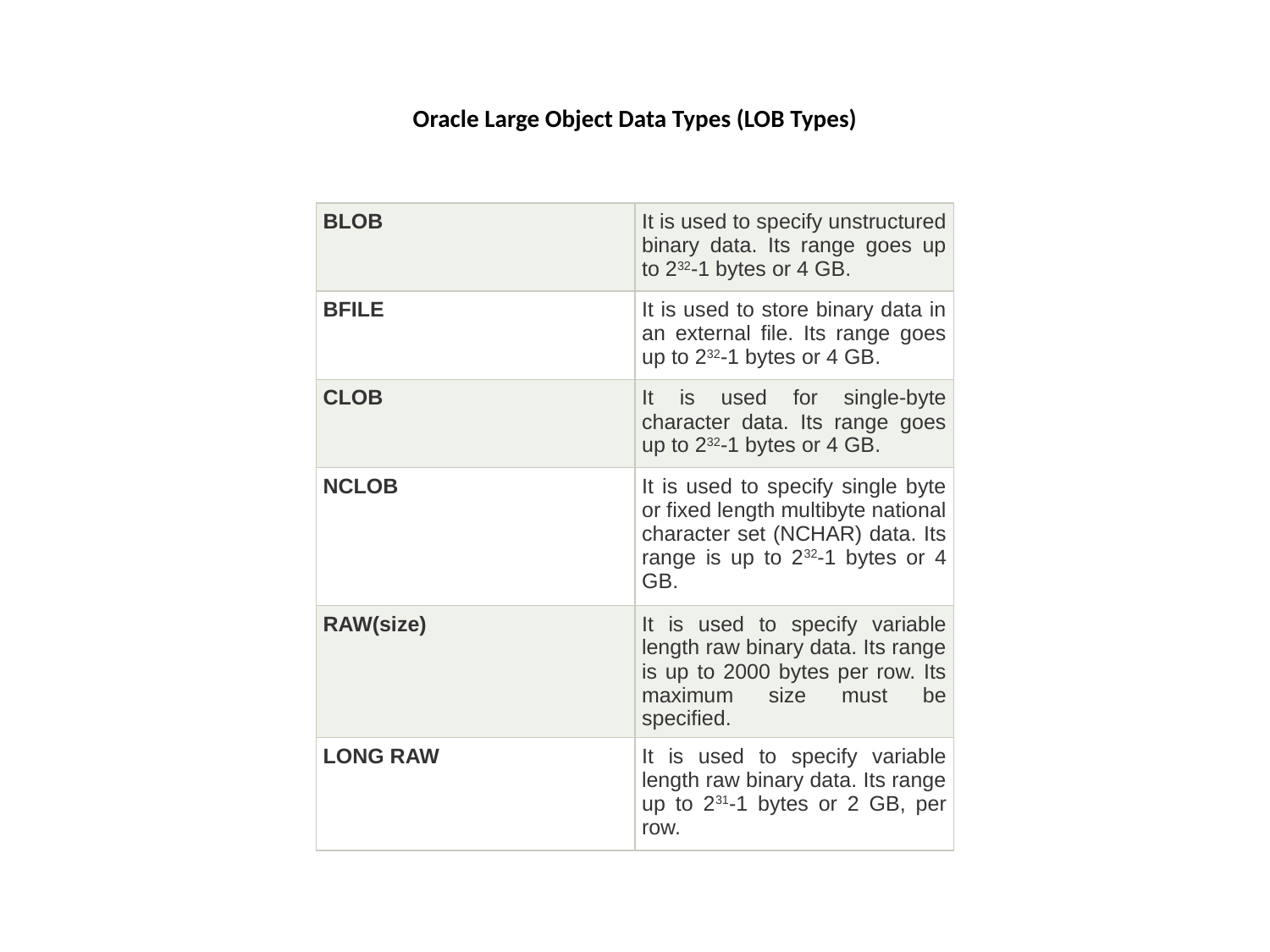

# Oracle Large Object Data Types (LOB Types)
| BLOB | It is used to specify unstructured binary data. Its range goes up to 232-1 bytes or 4 GB. |
| --- | --- |
| BFILE | It is used to store binary data in an external file. Its range goes up to 232-1 bytes or 4 GB. |
| CLOB | It is used for single-byte character data. Its range goes up to 232-1 bytes or 4 GB. |
| NCLOB | It is used to specify single byte or fixed length multibyte national character set (NCHAR) data. Its range is up to 232-1 bytes or 4 GB. |
| RAW(size) | It is used to specify variable length raw binary data. Its range is up to 2000 bytes per row. Its maximum size must be specified. |
| LONG RAW | It is used to specify variable length raw binary data. Its range up to 231-1 bytes or 2 GB, per row. |